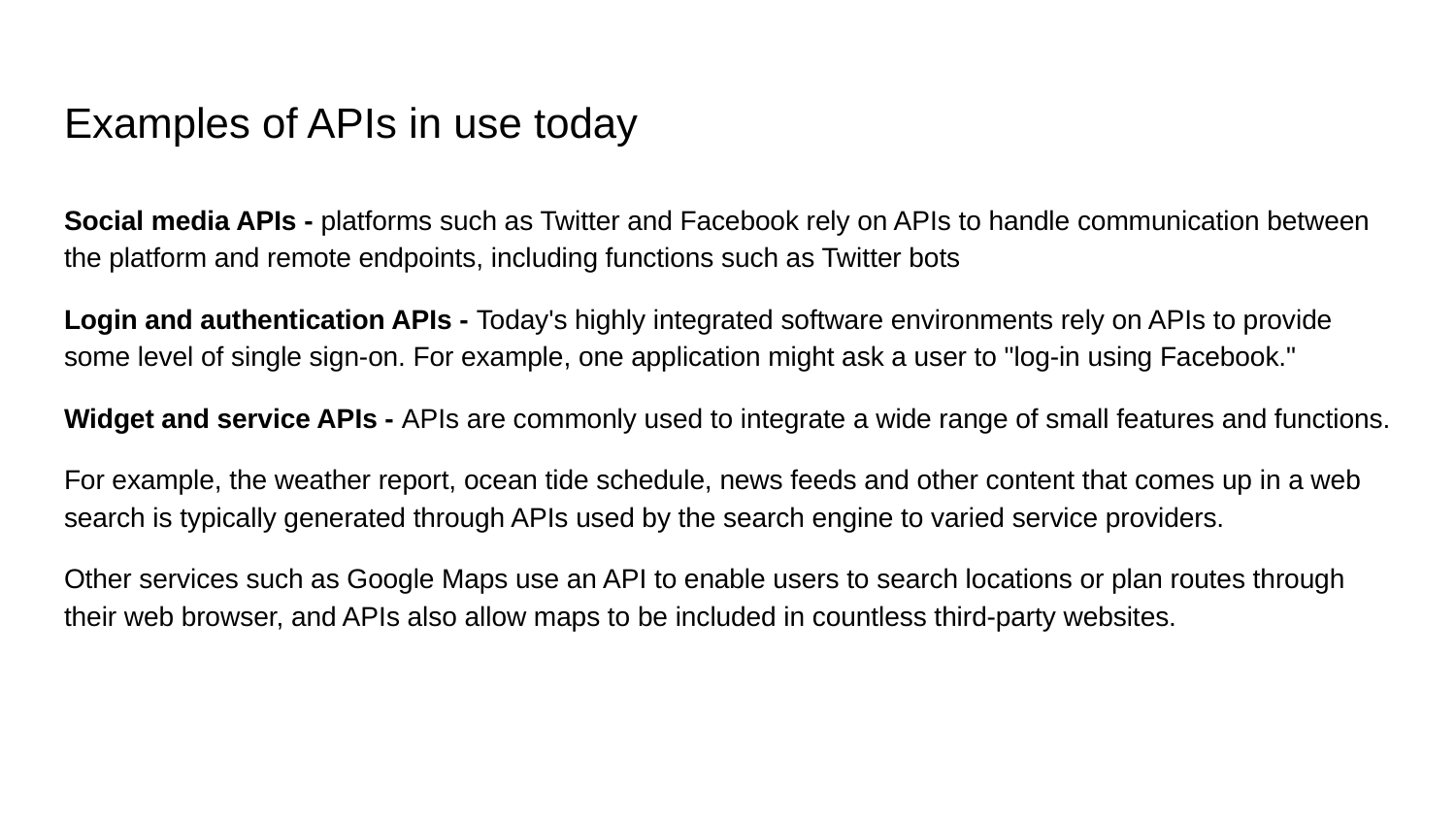

# Examples of APIs in use today
Social media APIs - platforms such as Twitter and Facebook rely on APIs to handle communication between the platform and remote endpoints, including functions such as Twitter bots
Login and authentication APIs - Today's highly integrated software environments rely on APIs to provide some level of single sign-on. For example, one application might ask a user to "log-in using Facebook."
Widget and service APIs - APIs are commonly used to integrate a wide range of small features and functions.
For example, the weather report, ocean tide schedule, news feeds and other content that comes up in a web search is typically generated through APIs used by the search engine to varied service providers.
Other services such as Google Maps use an API to enable users to search locations or plan routes through their web browser, and APIs also allow maps to be included in countless third-party websites.